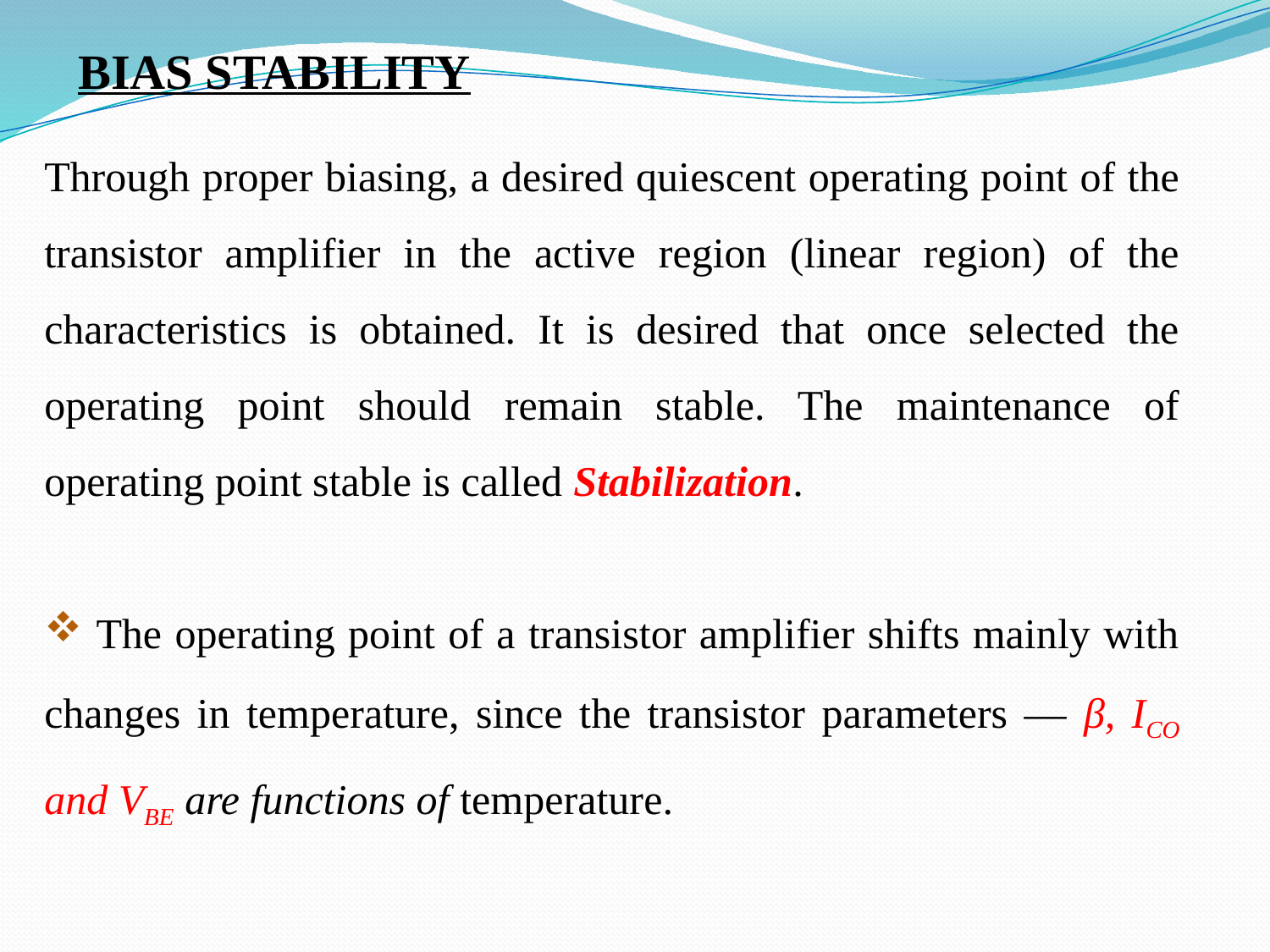

BIAS STABILITY
Through proper biasing, a desired quiescent operating point of the transistor amplifier in the active region (linear region) of the characteristics is obtained. It is desired that once selected the operating point should remain stable. The maintenance of operating point stable is called Stabilization.

 The operating point of a transistor amplifier shifts mainly with changes in temperature, since the transistor parameters — β, ICO and VBE are functions of temperature.